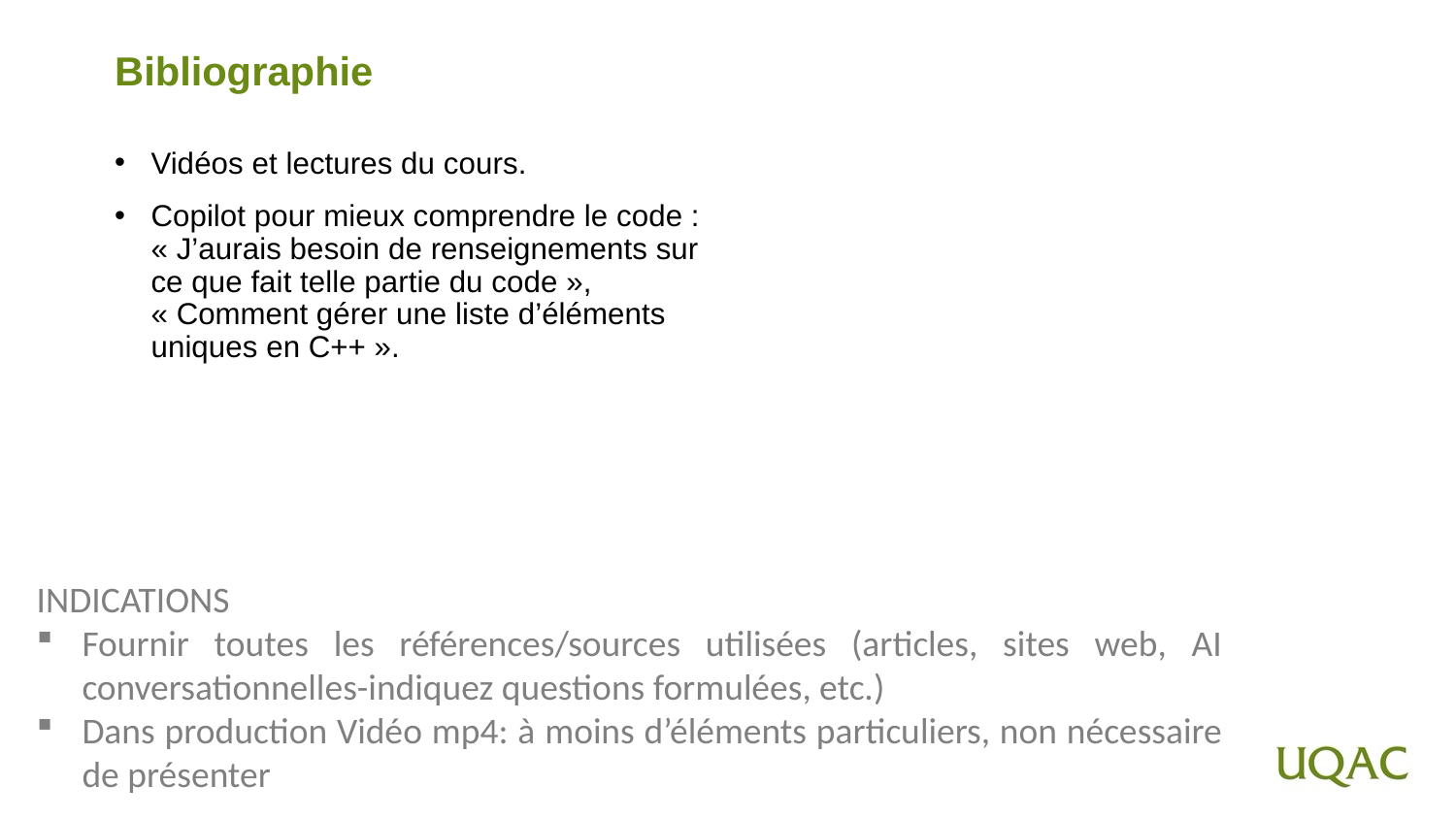

# Bibliographie
Vidéos et lectures du cours.
Copilot pour mieux comprendre le code : « J’aurais besoin de renseignements sur ce que fait telle partie du code », « Comment gérer une liste d’éléments uniques en C++ ».

INDICATIONS
Fournir toutes les références/sources utilisées (articles, sites web, AI conversationnelles-indiquez questions formulées, etc.)
Dans production Vidéo mp4: à moins d’éléments particuliers, non nécessaire de présenter